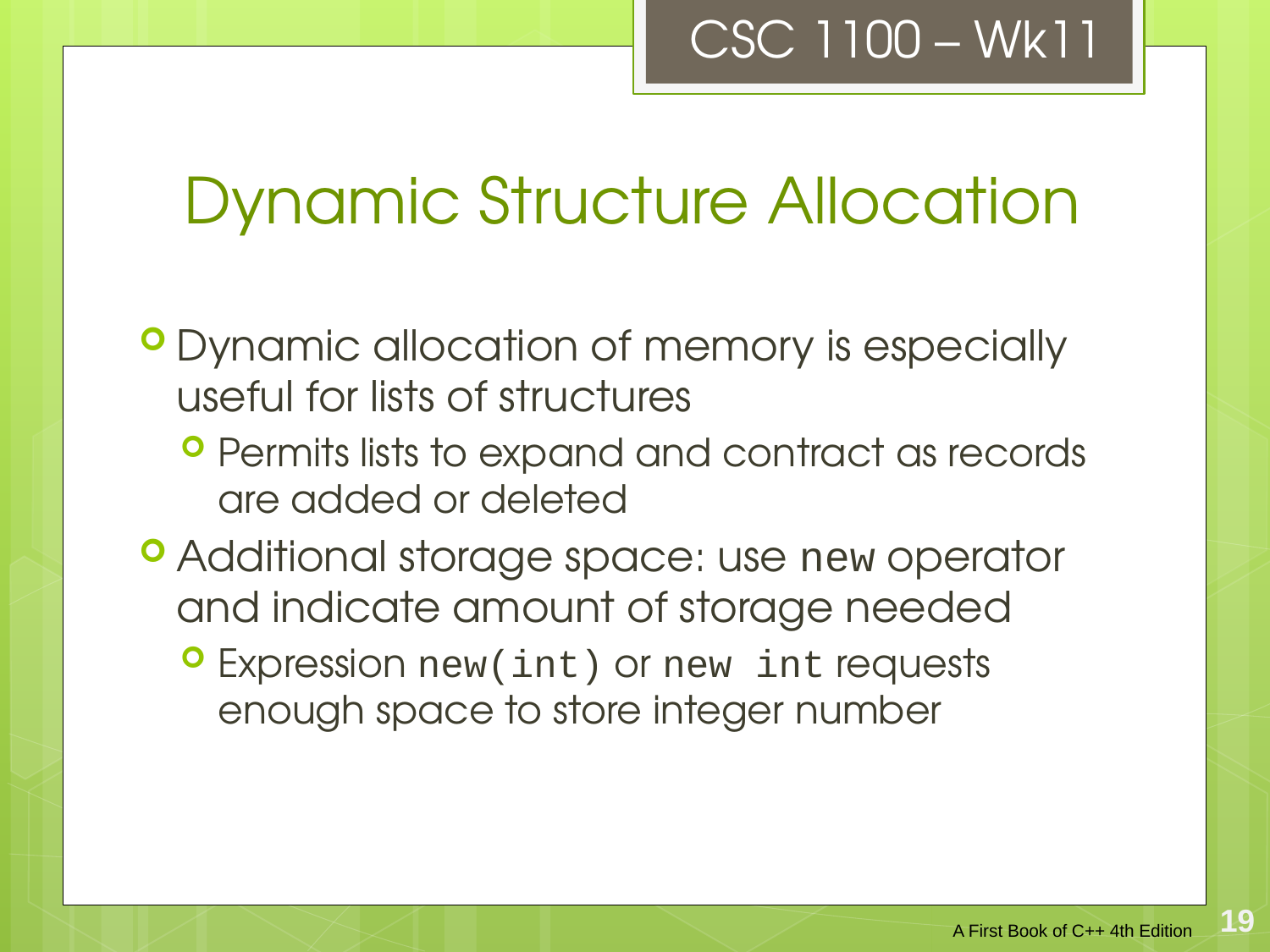

CSC 1100 – Wk11
# Dynamic Structure Allocation
Dynamic allocation of memory is especially useful for lists of structures
Permits lists to expand and contract as records are added or deleted
Additional storage space: use new operator and indicate amount of storage needed
Expression new(int) or new int requests enough space to store integer number
19
A First Book of C++ 4th Edition